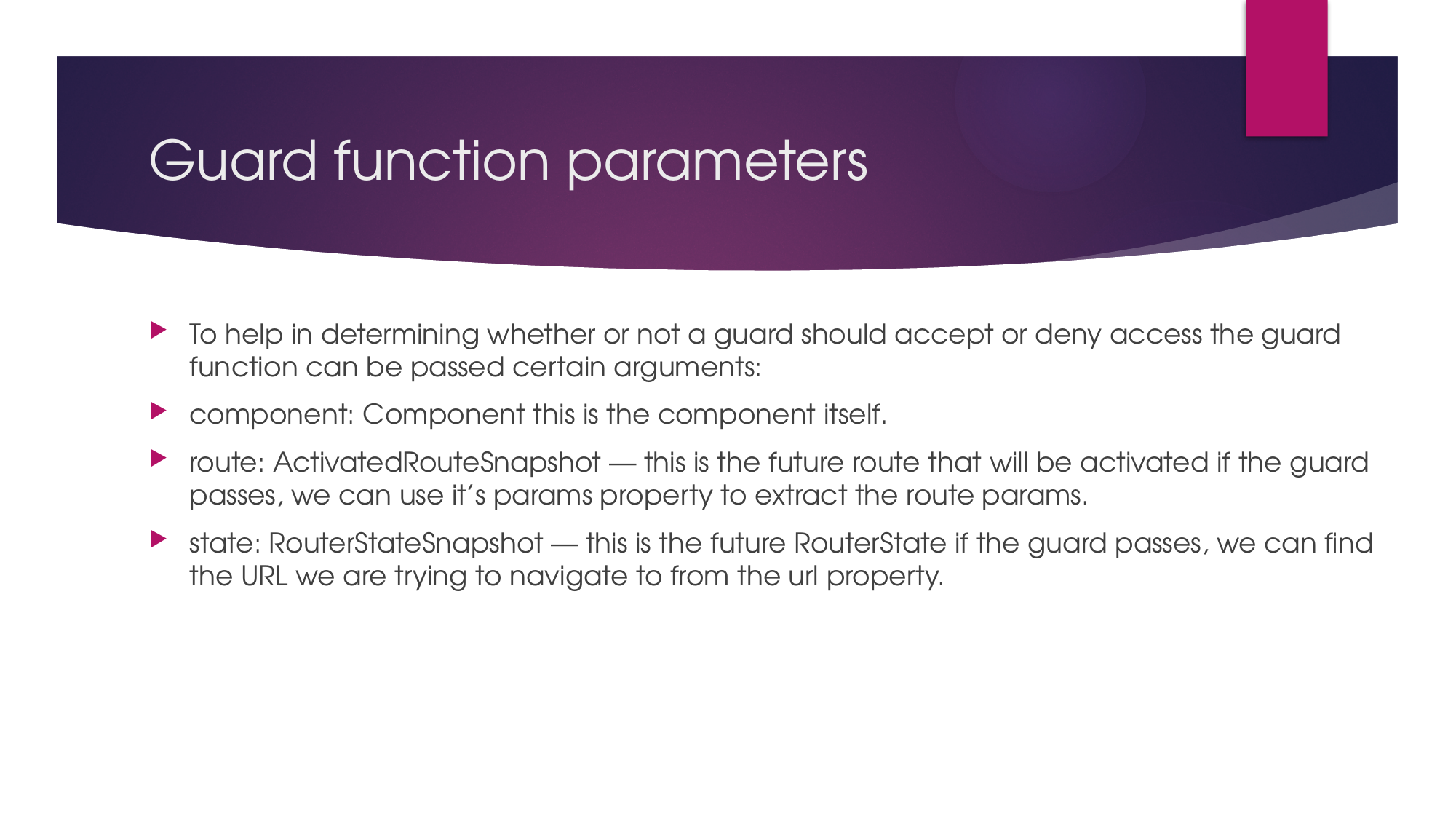

# Guard function parameters
To help in determining whether or not a guard should accept or deny access the guard function can be passed certain arguments:
component: Component this is the component itself.
route: ActivatedRouteSnapshot — this is the future route that will be activated if the guard passes, we can use it’s params property to extract the route params.
state: RouterStateSnapshot — this is the future RouterState if the guard passes, we can find the URL we are trying to navigate to from the url property.